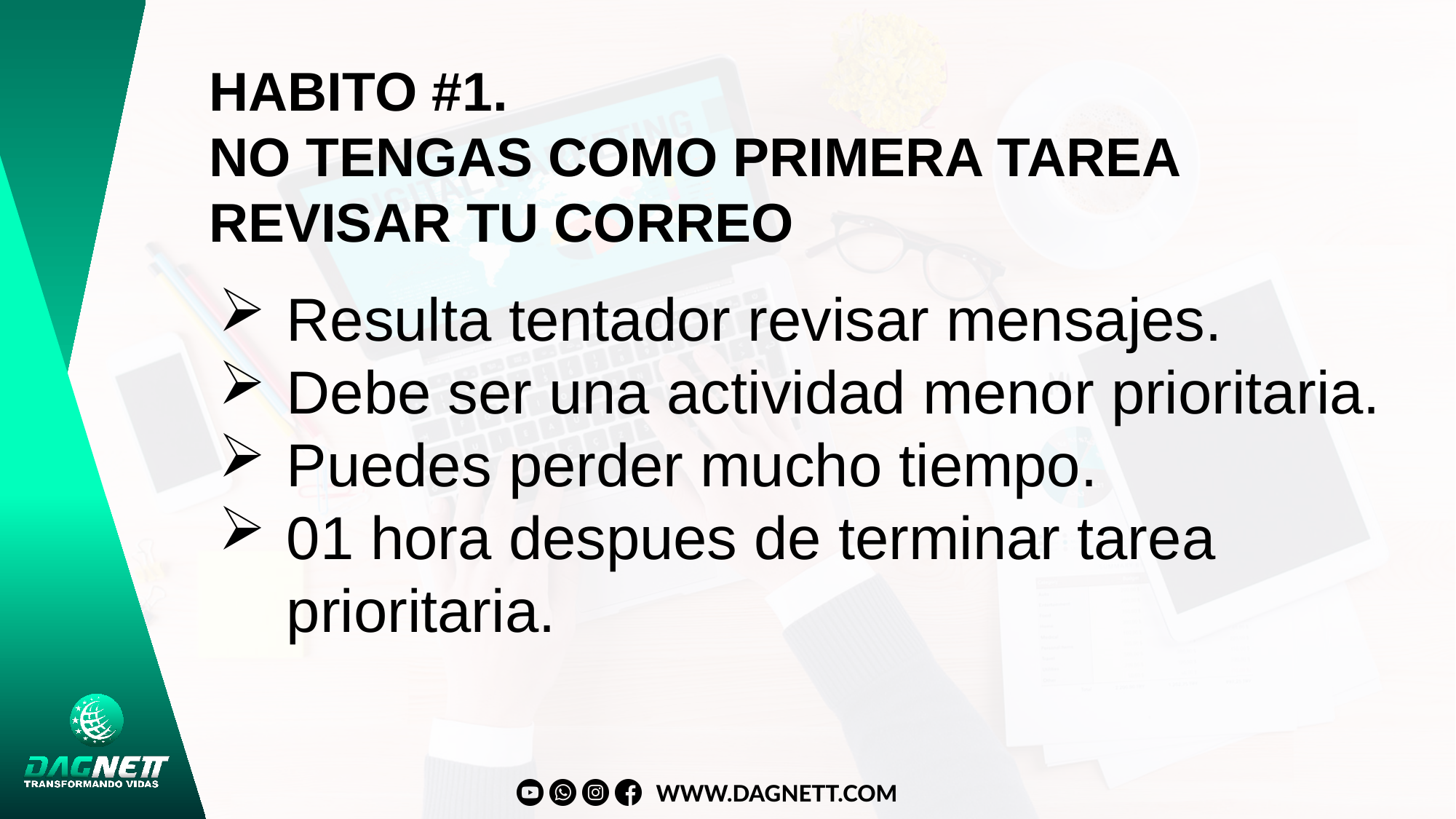

HABITO #1.
NO TENGAS COMO PRIMERA TAREA REVISAR TU CORREO
Resulta tentador revisar mensajes.
Debe ser una actividad menor prioritaria.
Puedes perder mucho tiempo.
01 hora despues de terminar tarea prioritaria.